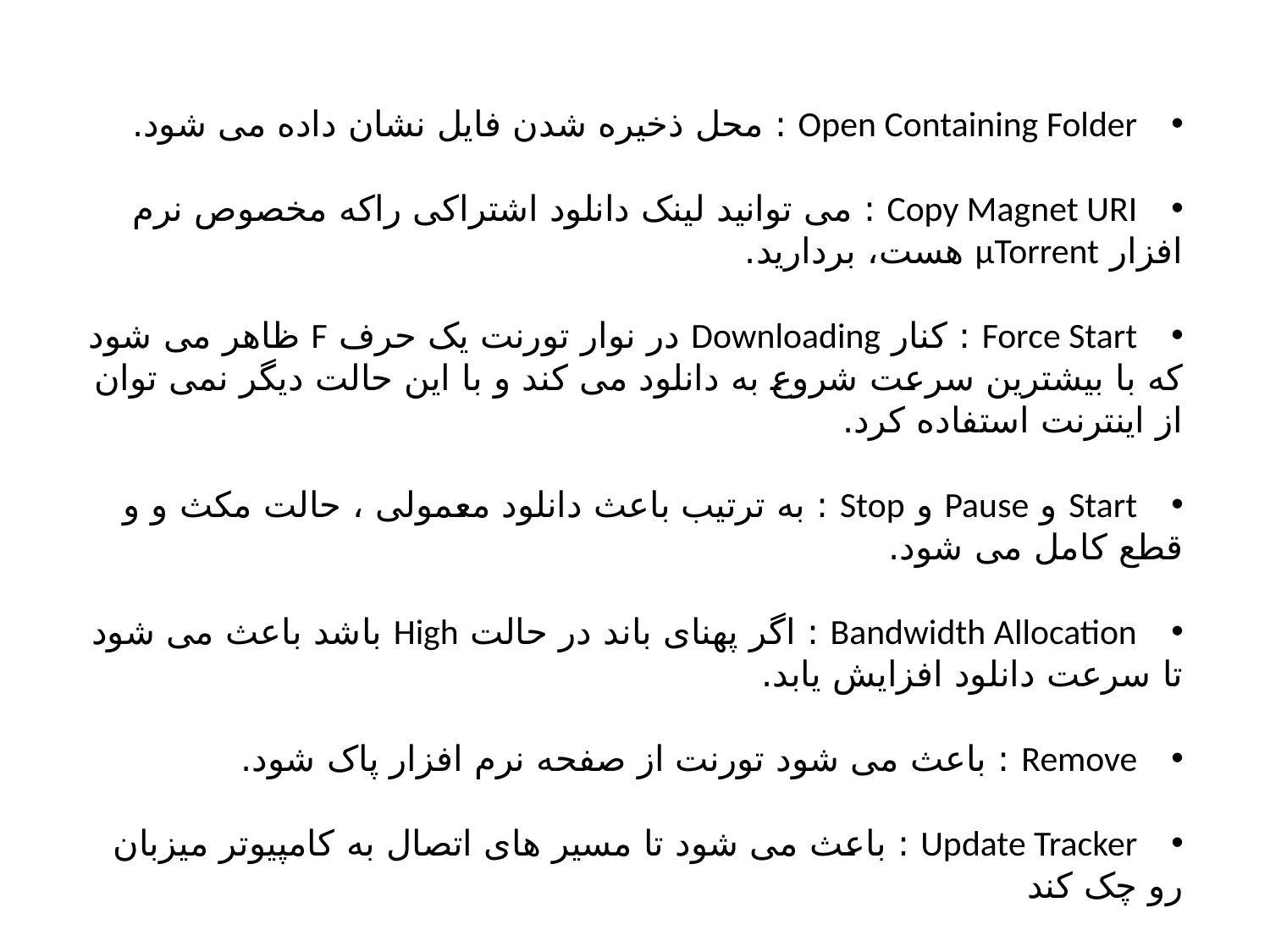

Open Containing Folder : محل ذخیره شدن فایل نشان داده می شود.

   Copy Magnet URI : می توانید لینک دانلود اشتراکی راکه مخصوص نرم افزار µTorrent هست، بردارید.

   Force Start : کنار Downloading در نوار تورنت یک حرف F ظاهر می شود که با بیشترین سرعت شروع به دانلود می کند و با این حالت دیگر نمی توان از اینترنت استفاده کرد.

   Start و Pause و Stop : به ترتیب باعث دانلود معمولی ، حالت مکث و و قطع کامل می شود.

   Bandwidth Allocation : اگر پهنای باند در حالت High باشد باعث می شود تا سرعت دانلود افزایش یابد.

   Remove : باعث می شود تورنت از صفحه نرم افزار پاک شود.

   Update Tracker : باعث می شود تا مسیر های اتصال به کامپیوتر میزبان رو چک کند

   properties : اطلاعاتی درباره تورنت می دهد.